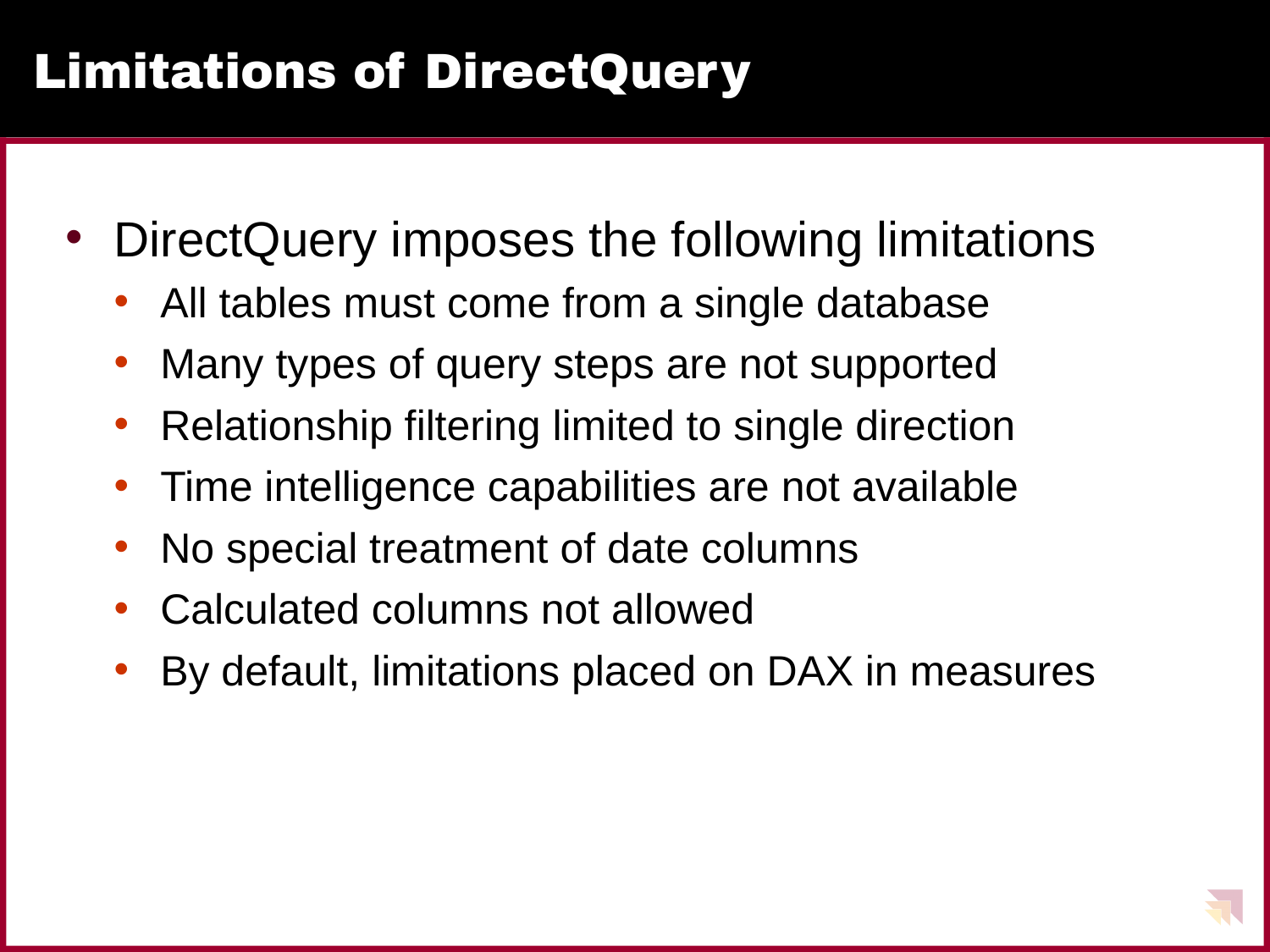

# Limitations of DirectQuery
DirectQuery imposes the following limitations
All tables must come from a single database
Many types of query steps are not supported
Relationship filtering limited to single direction
Time intelligence capabilities are not available
No special treatment of date columns
Calculated columns not allowed
By default, limitations placed on DAX in measures